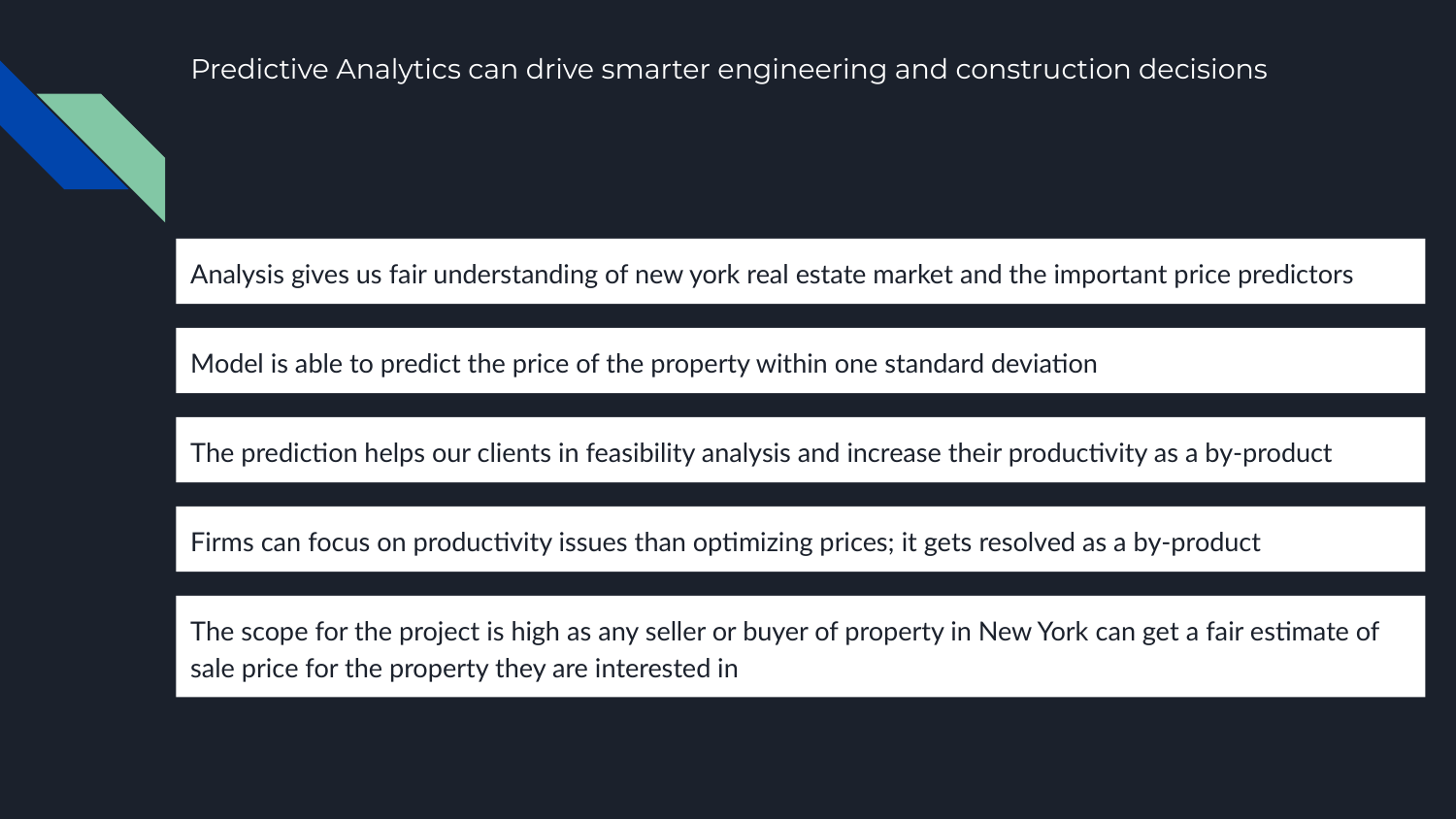

# Predictive Analytics can drive smarter engineering and construction decisions

Analysis gives us fair understanding of new york real estate market and the important price predictors
Model is able to predict the price of the property within one standard deviation
The prediction helps our clients in feasibility analysis and increase their productivity as a by-product
Firms can focus on productivity issues than optimizing prices; it gets resolved as a by-product
The scope for the project is high as any seller or buyer of property in New York can get a fair estimate of sale price for the property they are interested in